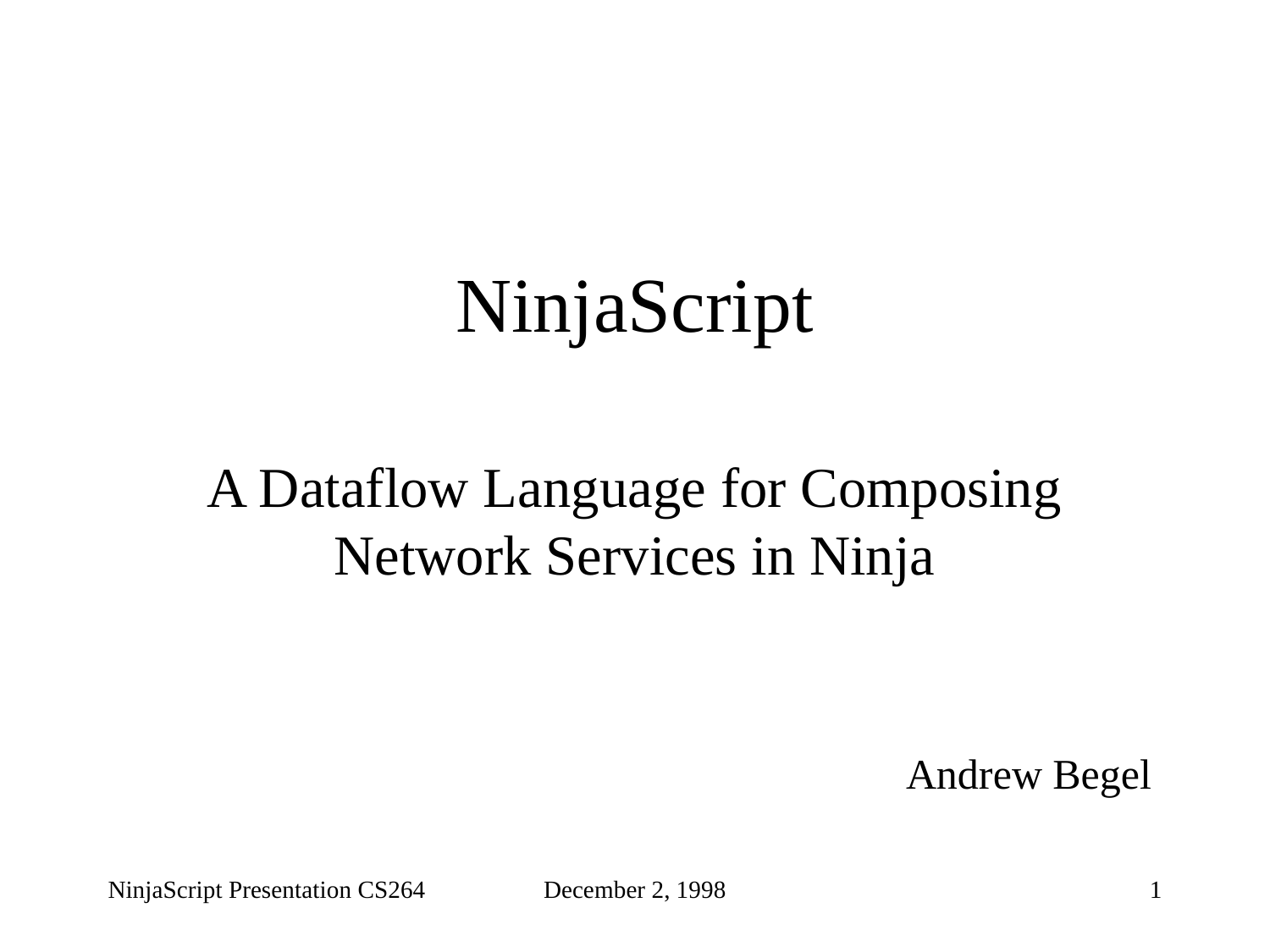

# NinjaScript
A Dataflow Language for Composing Network Services in Ninja
Andrew Begel
NinjaScript Presentation CS264
December 2, 1998